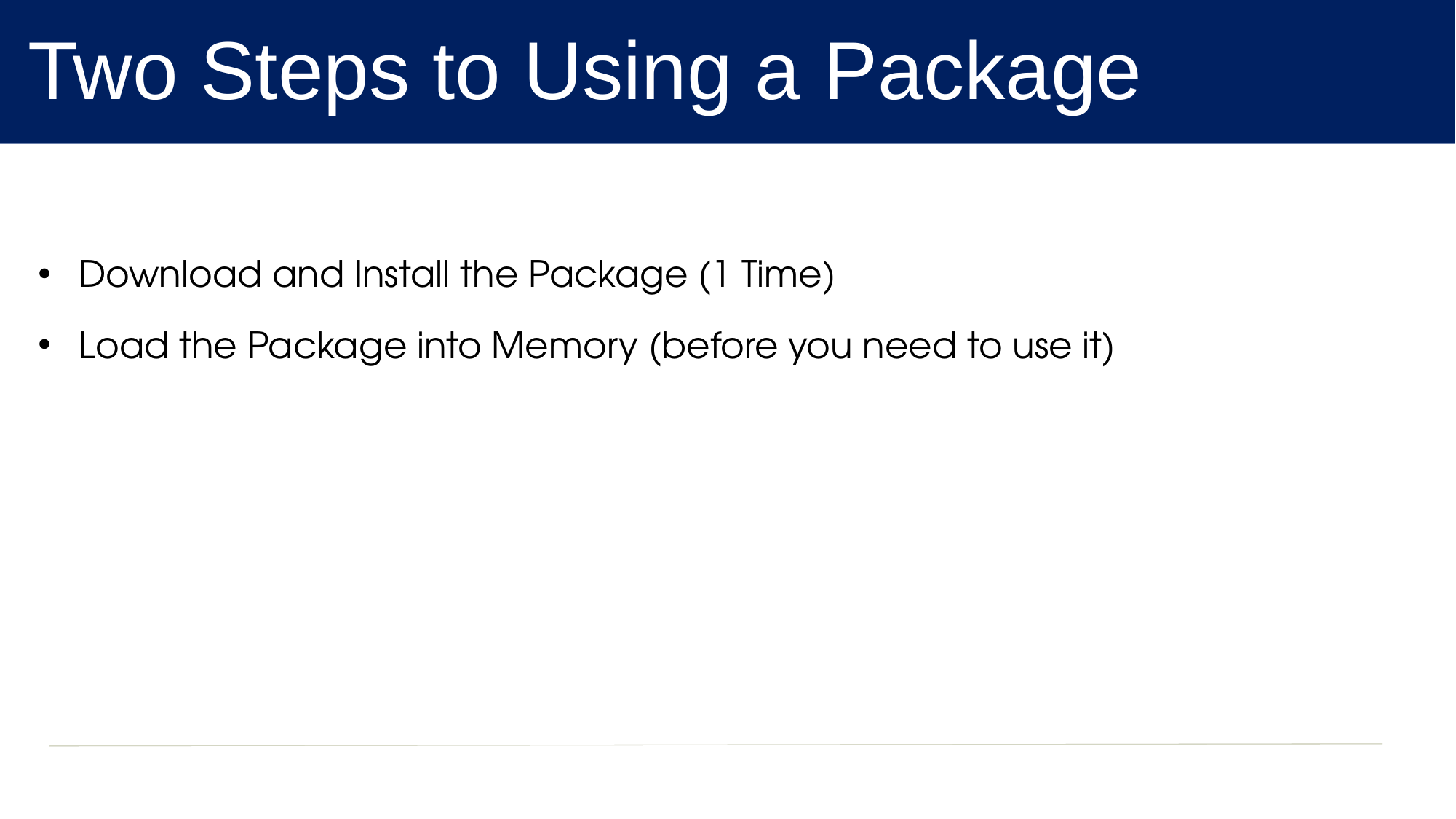

# Two Steps to Using a Package
Download and Install the Package (1 Time)
Load the Package into Memory (before you need to use it)